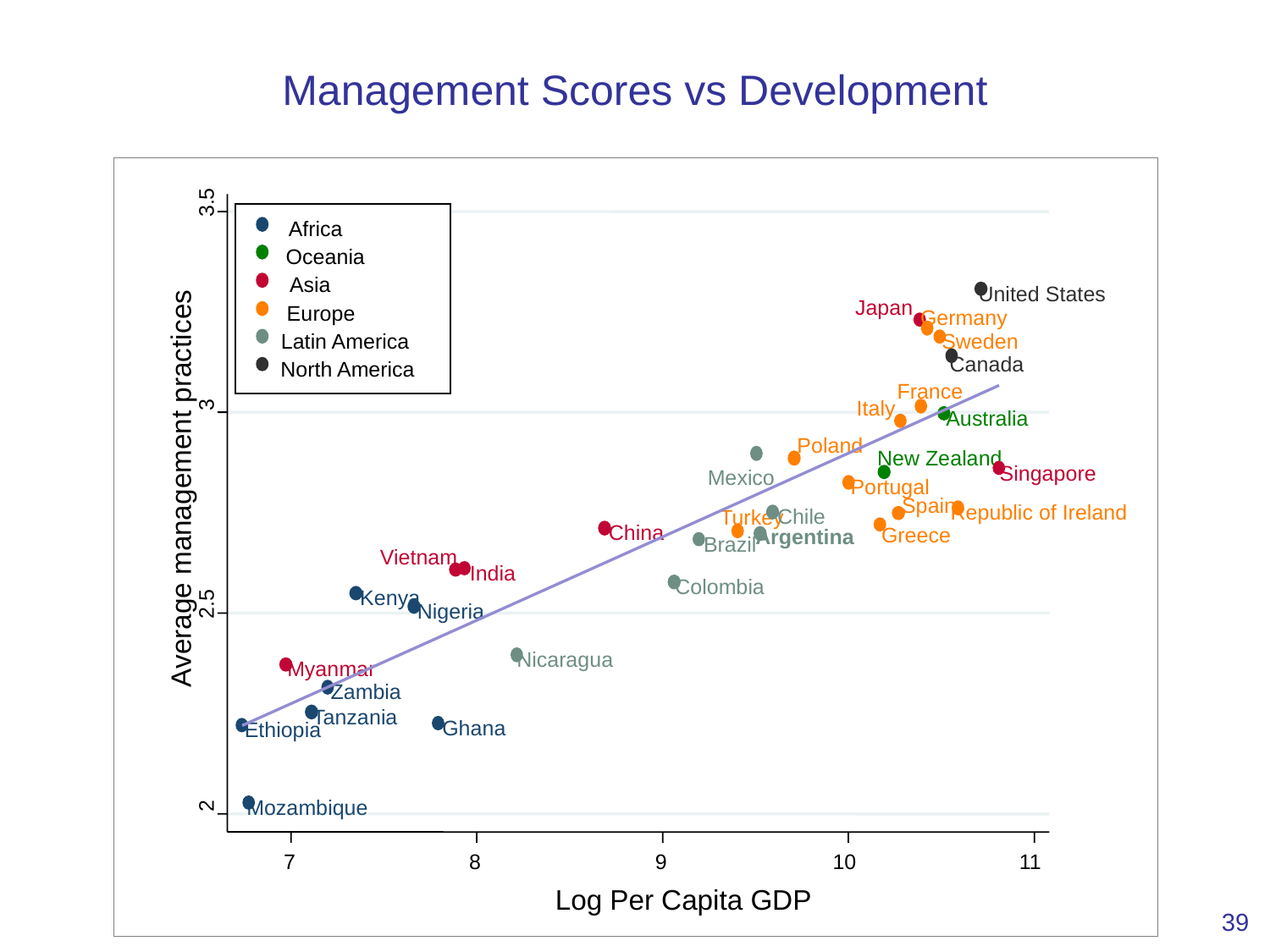

# Management Scores vs Development

3.5

Africa

Oceania

Asia

United States

Japan
Europe

Germany

Latin America
Sweden

Canada
North America

France

3
Italy

Australia

Poland
New Zealand

Singapore

Mexico

Average management practices
Portugal

Spain
Republic of Ireland

Chile
Turkey

China
Greece

Argentina

Brazil

Vietnam
India

Colombia

Kenya

2.5
Nigeria

Nicaragua

Myanmar

Zambia

Tanzania

Ghana
Ethiopia

2
Mozambique

7
8
9
10
11
Log Per Capita GDP

39